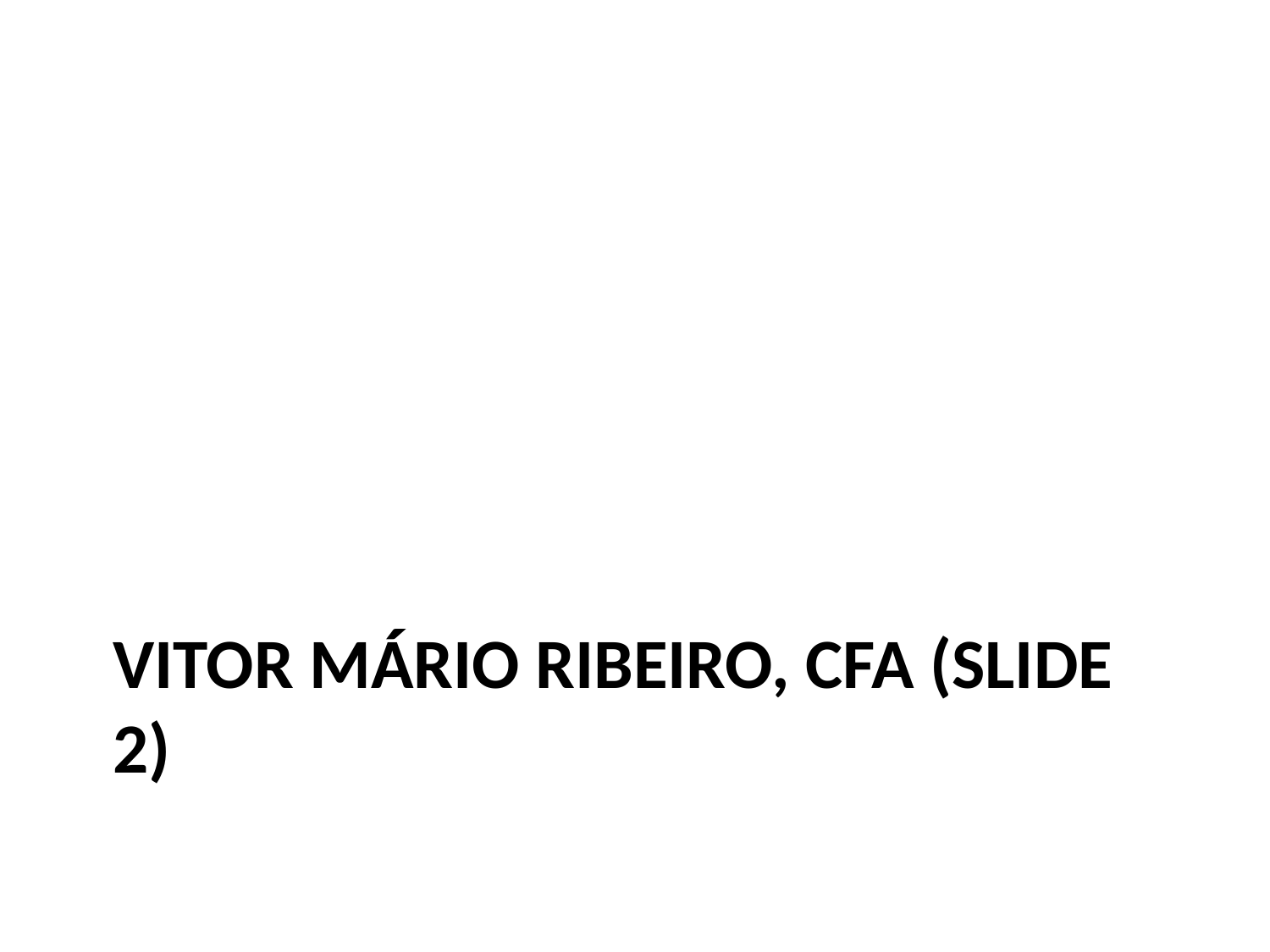

# Vitor Mário Ribeiro, CFA (Slide 2)